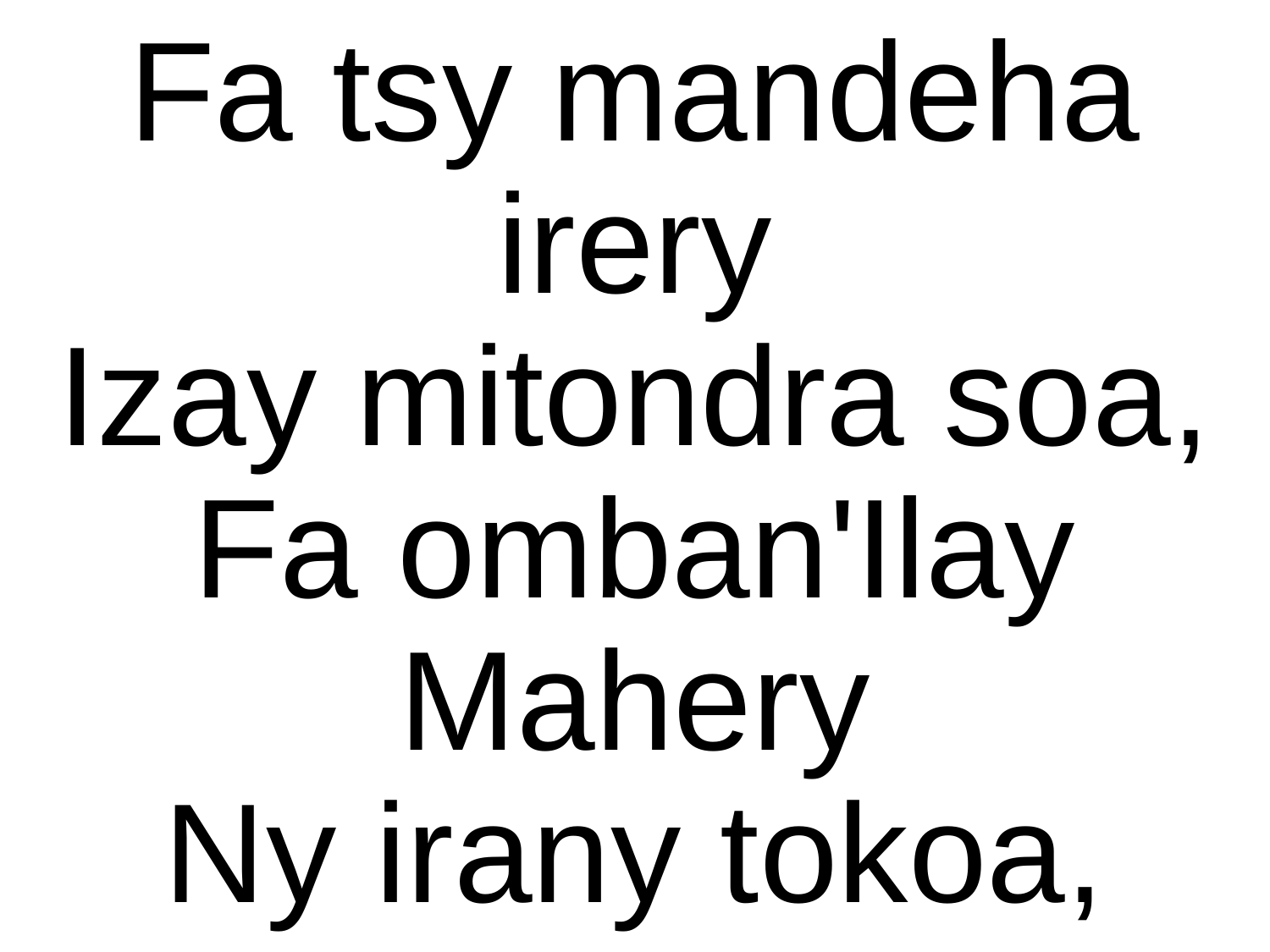

Fa tsy mandeha irery
Izay mitondra soa,
Fa omban'Ilay Mahery
Ny irany tokoa,